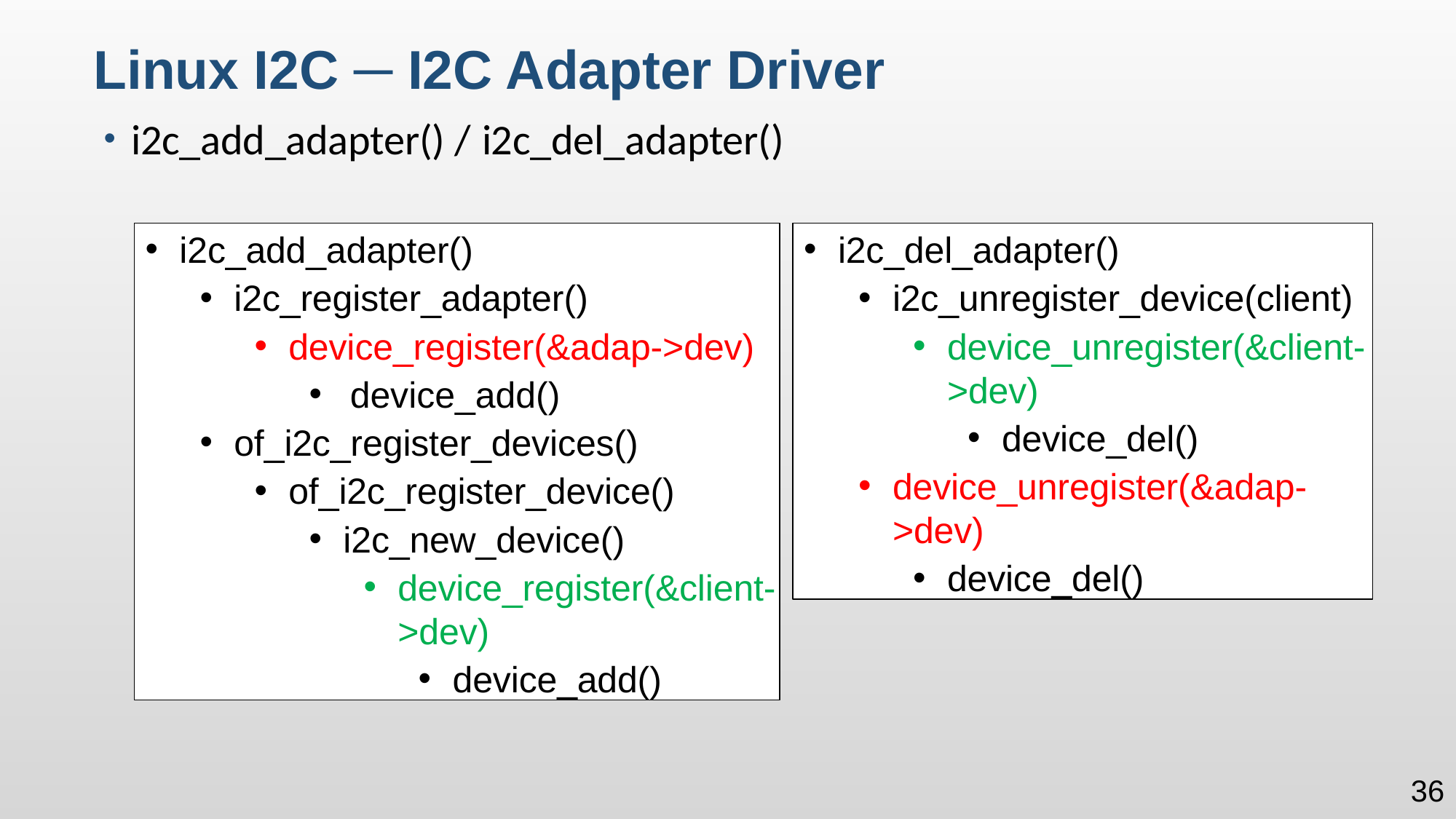

Linux I2C ─ I2C Adapter Driver
i2c_add_adapter() / i2c_del_adapter()

i2c_add_adapter()
i2c_register_adapter()
device_register(&adap->dev)
device_add()
of_i2c_register_devices()
of_i2c_register_device()
i2c_new_device()
device_register(&client->dev)
device_add()
i2c_del_adapter()
i2c_unregister_device(client)
device_unregister(&client->dev)
device_del()
device_unregister(&adap->dev)
device_del()
36